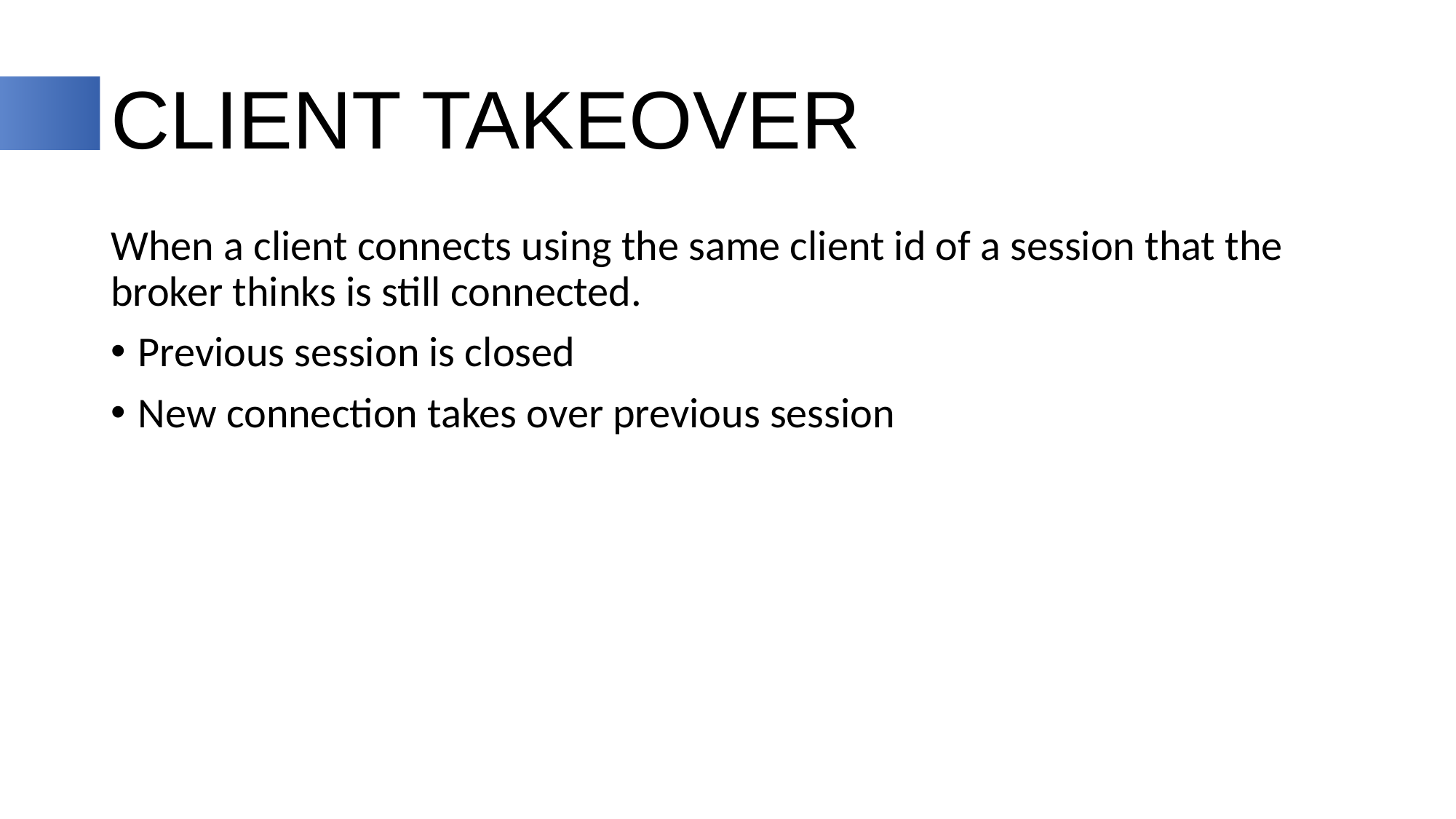

# Client Takeover
When a client connects using the same client id of a session that the broker thinks is still connected.
Previous session is closed
New connection takes over previous session